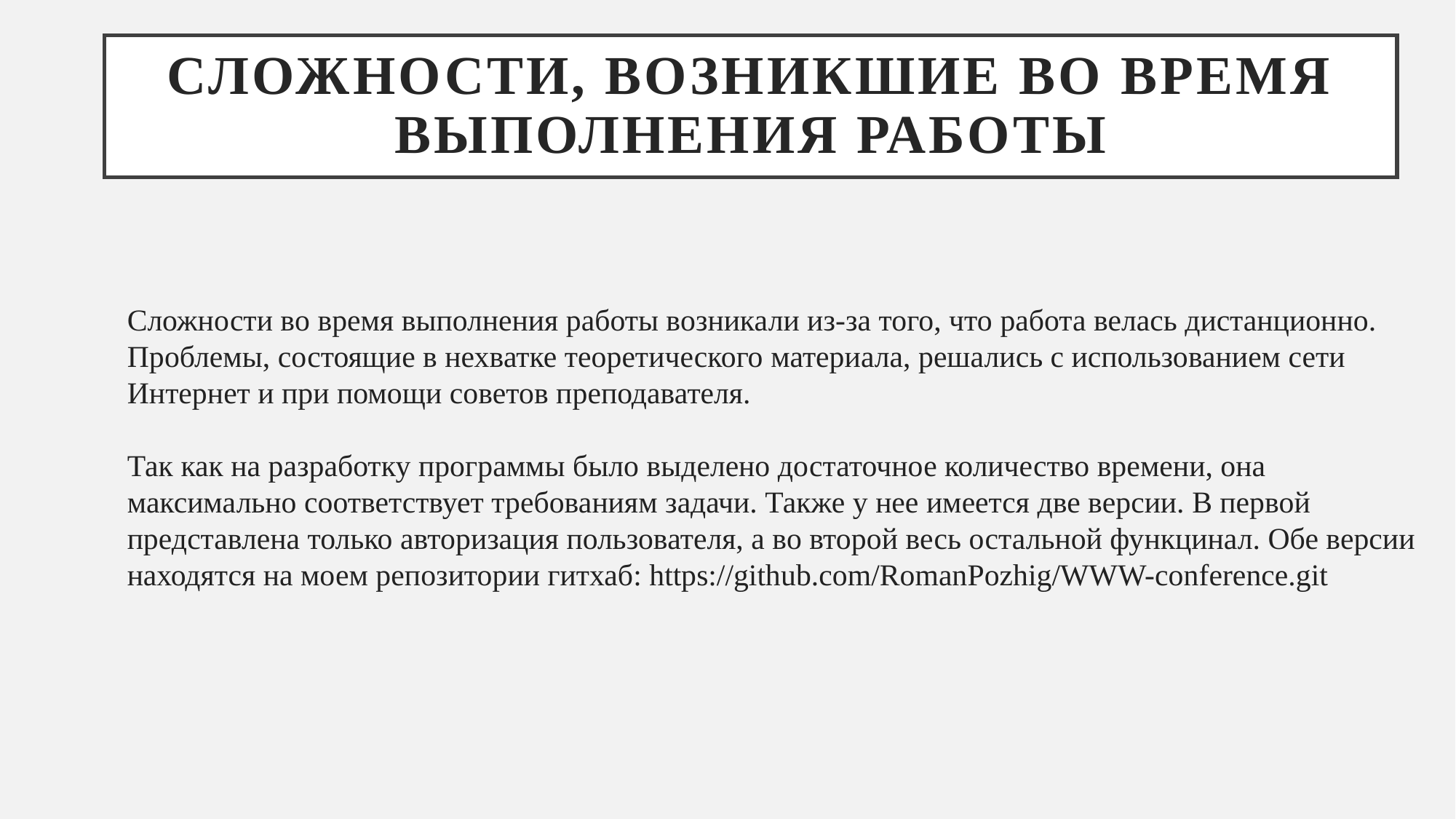

# Сложности, возникшие во время выполнения работы
Сложности во время выполнения работы возникали из-за того, что работа велась дистанционно.
Проблемы, состоящие в нехватке теоретического материала, решались с использованием сети Интернет и при помощи советов преподавателя.

Так как на разработку программы было выделено достаточное количество времени, она максимально соответствует требованиям задачи. Также у нее имеется две версии. В первой представлена только авторизация пользователя, а во второй весь остальной функцинал. Обе версии находятся на моем репозитории гитхаб: https://github.com/RomanPozhig/WWW-conference.git